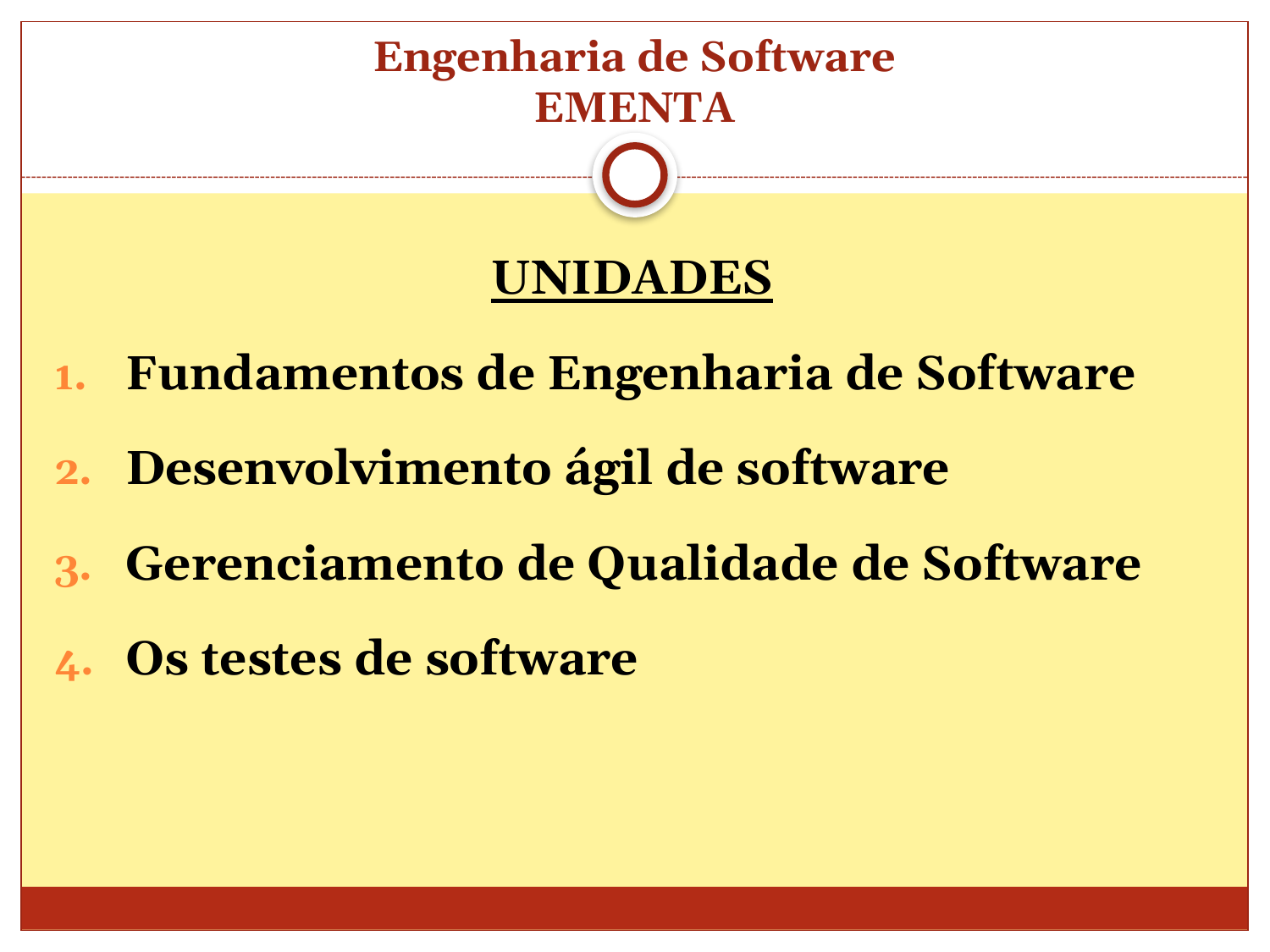

# Engenharia de Software EMENTA
UNIDADES
Fundamentos de Engenharia de Software
Desenvolvimento ágil de software
Gerenciamento de Qualidade de Software
Os testes de software